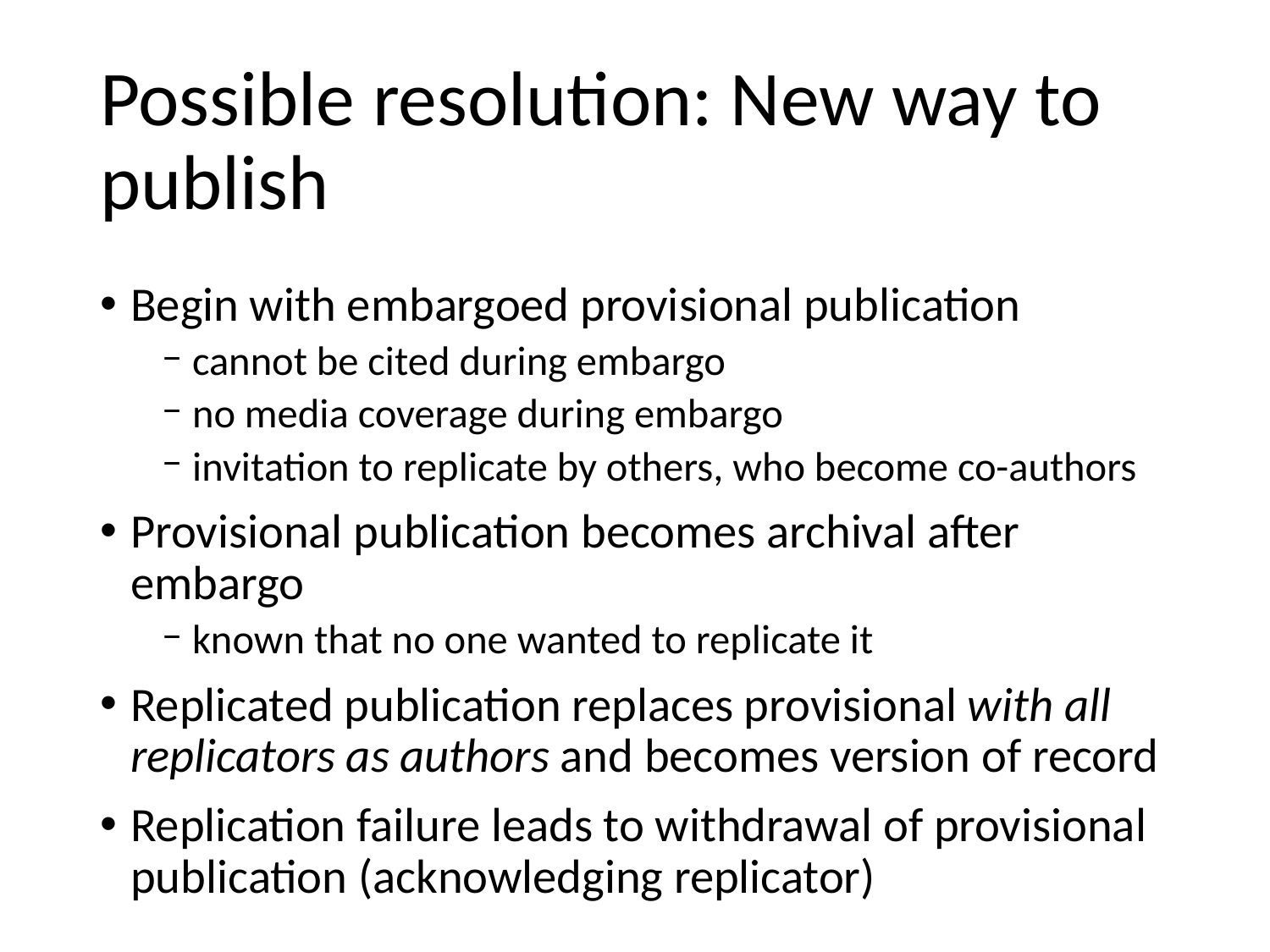

# Possible resolution: New way to publish
Begin with embargoed provisional publication
cannot be cited during embargo
no media coverage during embargo
invitation to replicate by others, who become co-authors
Provisional publication becomes archival after embargo
known that no one wanted to replicate it
Replicated publication replaces provisional with all replicators as authors and becomes version of record
Replication failure leads to withdrawal of provisional publication (acknowledging replicator)